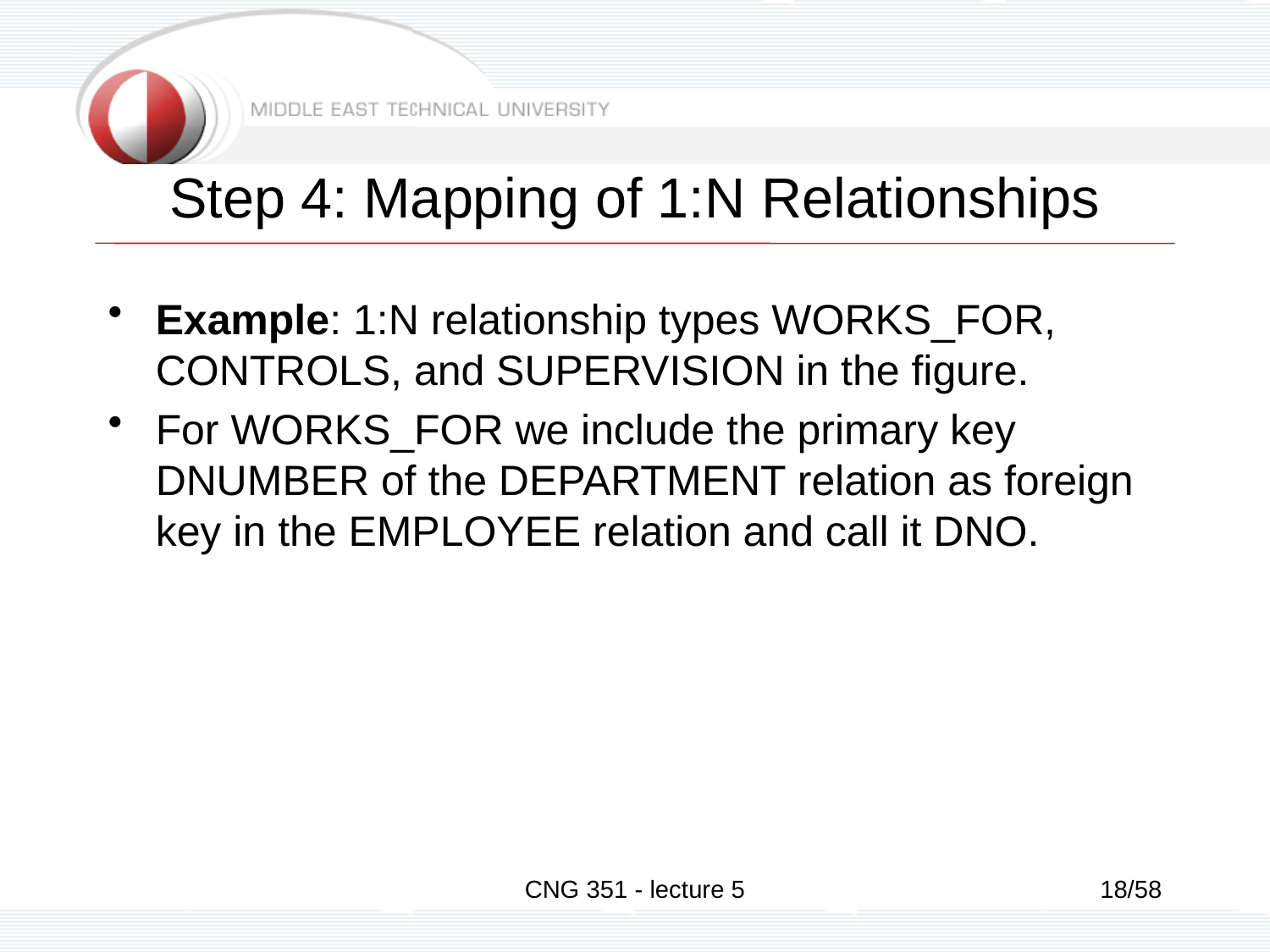

# Step 4: Mapping of 1:N Relationships
Example: 1:N relationship types WORKS_FOR, CONTROLS, and SUPERVISION in the figure.
For WORKS_FOR we include the primary key DNUMBER of the DEPARTMENT relation as foreign key in the EMPLOYEE relation and call it DNO.
CNG 351 - lecture 5
18/58